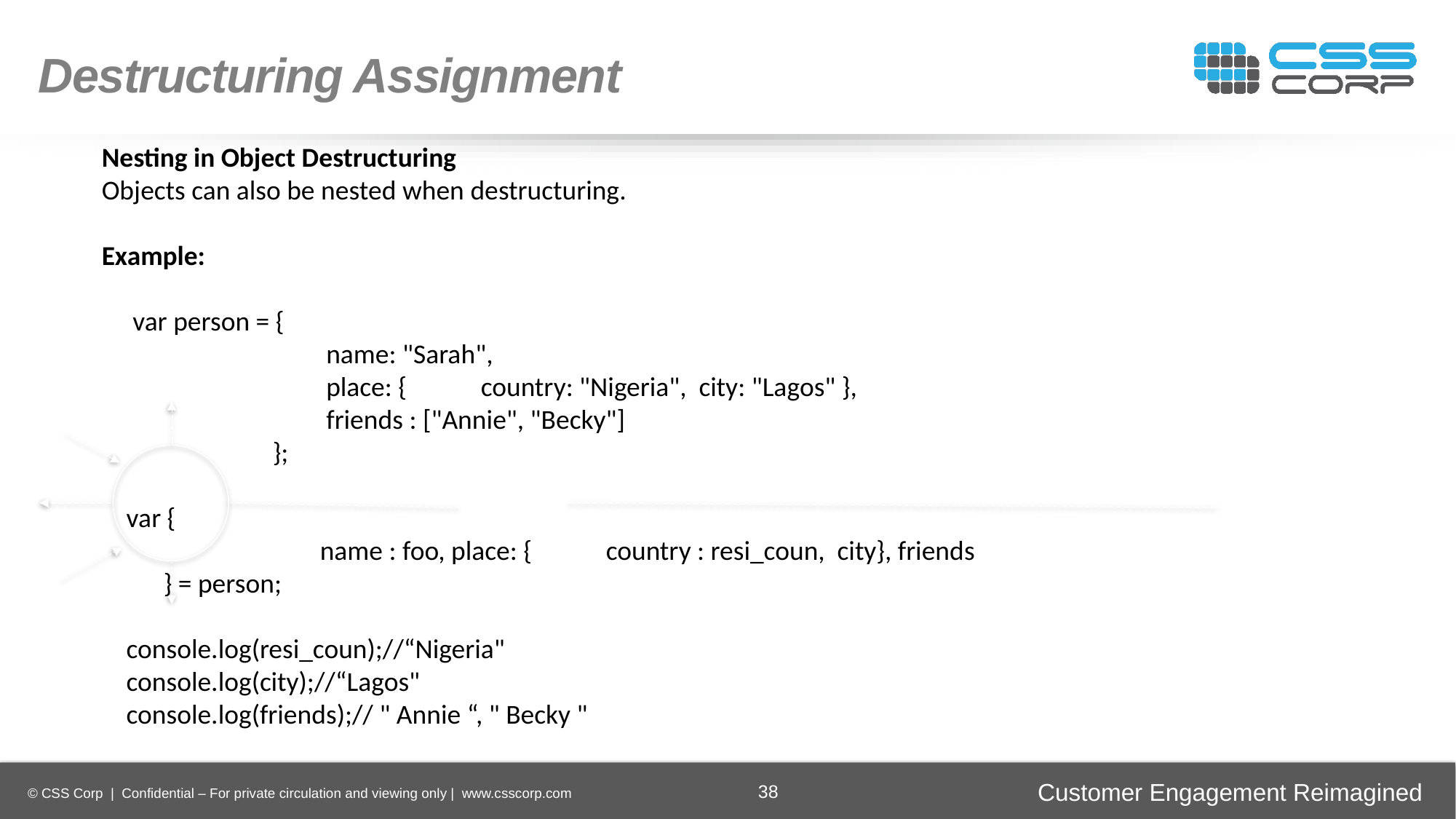

Destructuring Assignment
Nesting in Object Destructuring
Objects can also be nested when destructuring.

Example:

     var person = {
       		 name: "Sarah",
       		 place: {            country: "Nigeria",  city: "Lagos" },
        		 friends : ["Annie", "Becky"]
        	          };

    var {
		name : foo, place: {            country : resi_coun,  city}, friends
          } = person;

    console.log(resi_coun);//“Nigeria"
    console.log(city);//“Lagos"
    console.log(friends);// " Annie “, " Becky "
Enhancing
Operational Efficiency

Faster Time-to-Market

Digital
Transformation

Securing Brand and Customer Trust

38